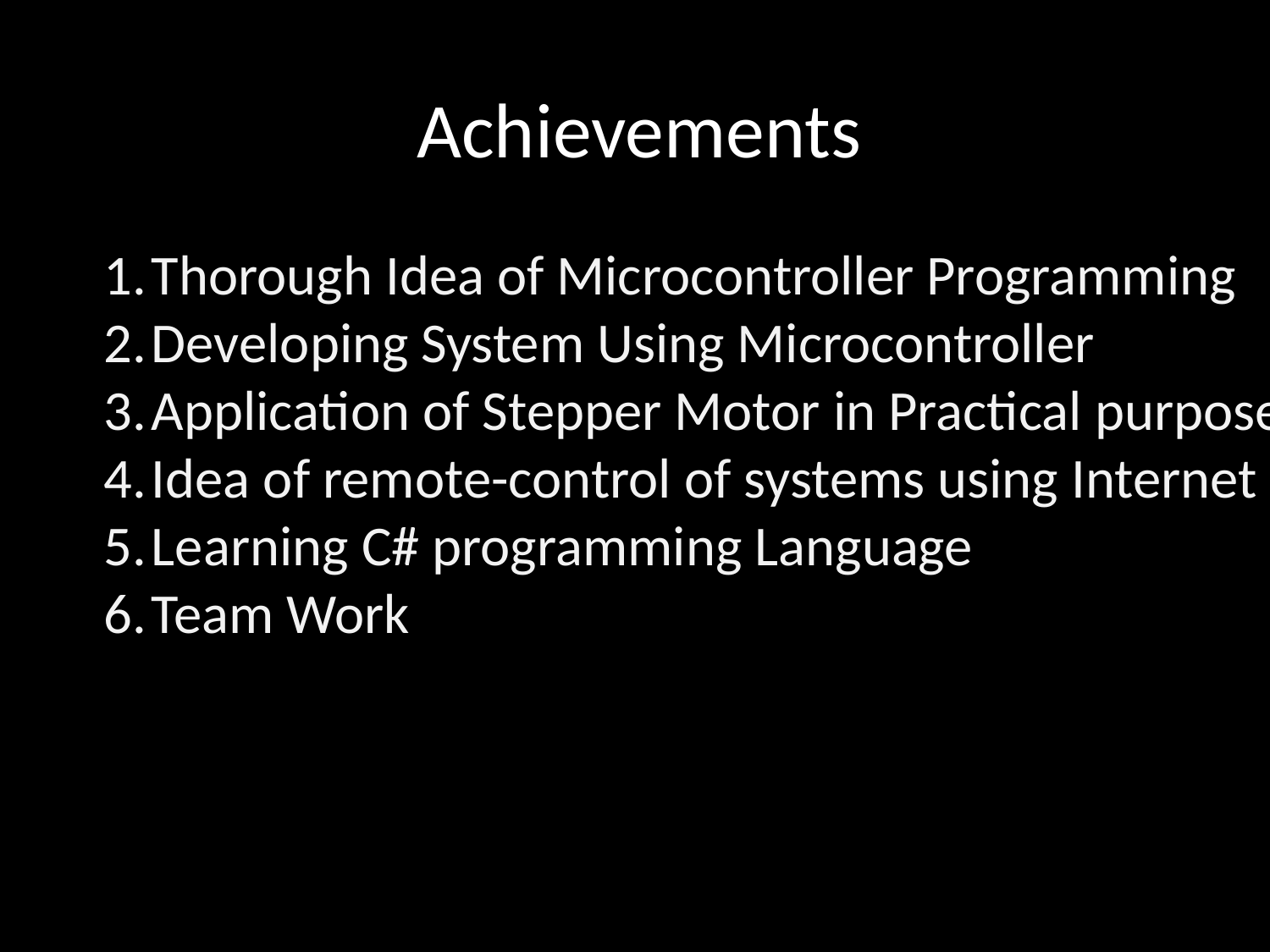

Achievements
Thorough Idea of Microcontroller Programming
Developing System Using Microcontroller
Application of Stepper Motor in Practical purpose
Idea of remote-control of systems using Internet
Learning C# programming Language
Team Work